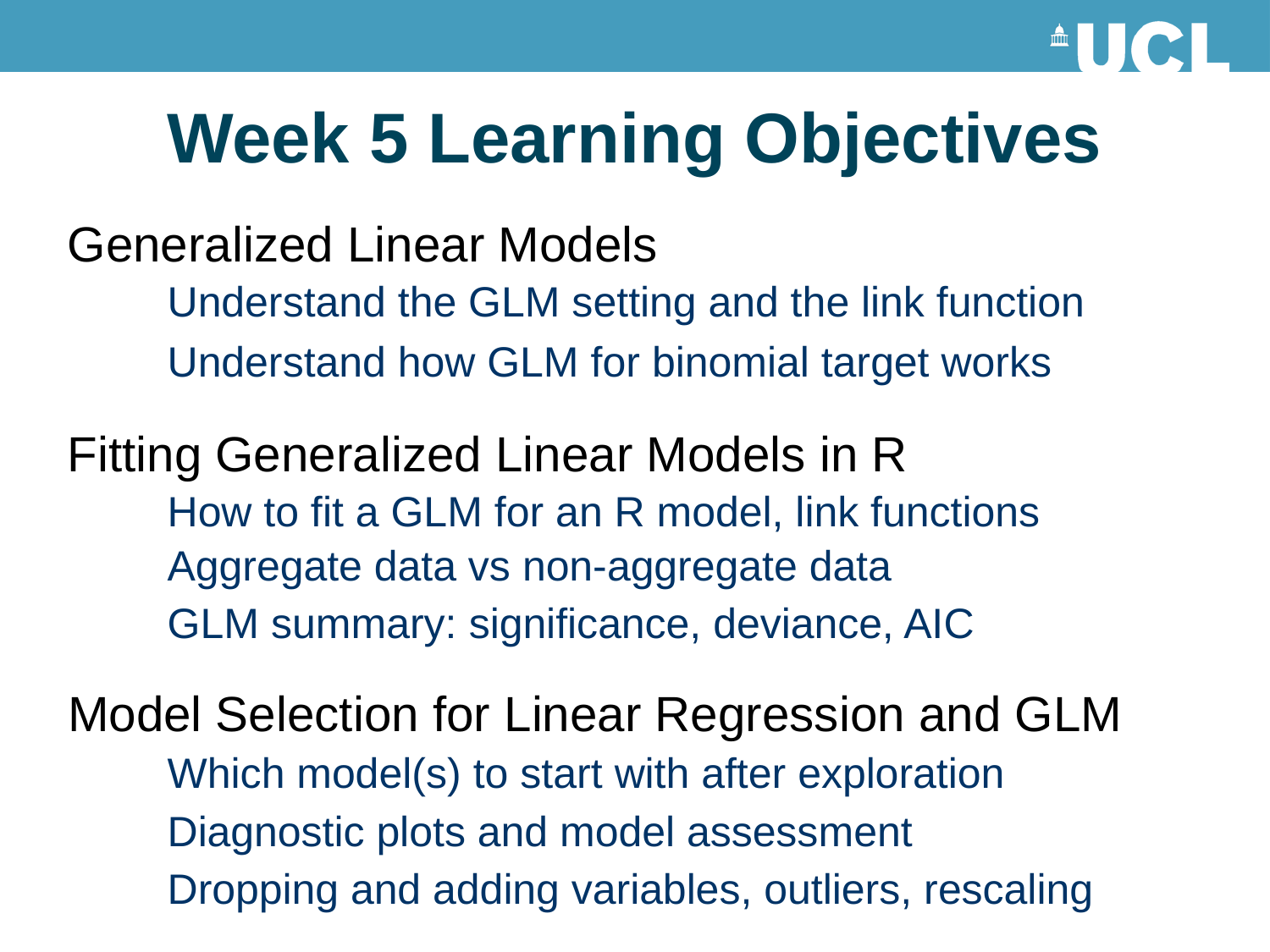

# Week 5 Learning Objectives
Generalized Linear Models
Understand the GLM setting and the link function
Understand how GLM for binomial target works
Fitting Generalized Linear Models in R
How to fit a GLM for an R model, link functions
Aggregate data vs non-aggregate data
GLM summary: significance, deviance, AIC
Model Selection for Linear Regression and GLM
Which model(s) to start with after exploration
Diagnostic plots and model assessment
Dropping and adding variables, outliers, rescaling